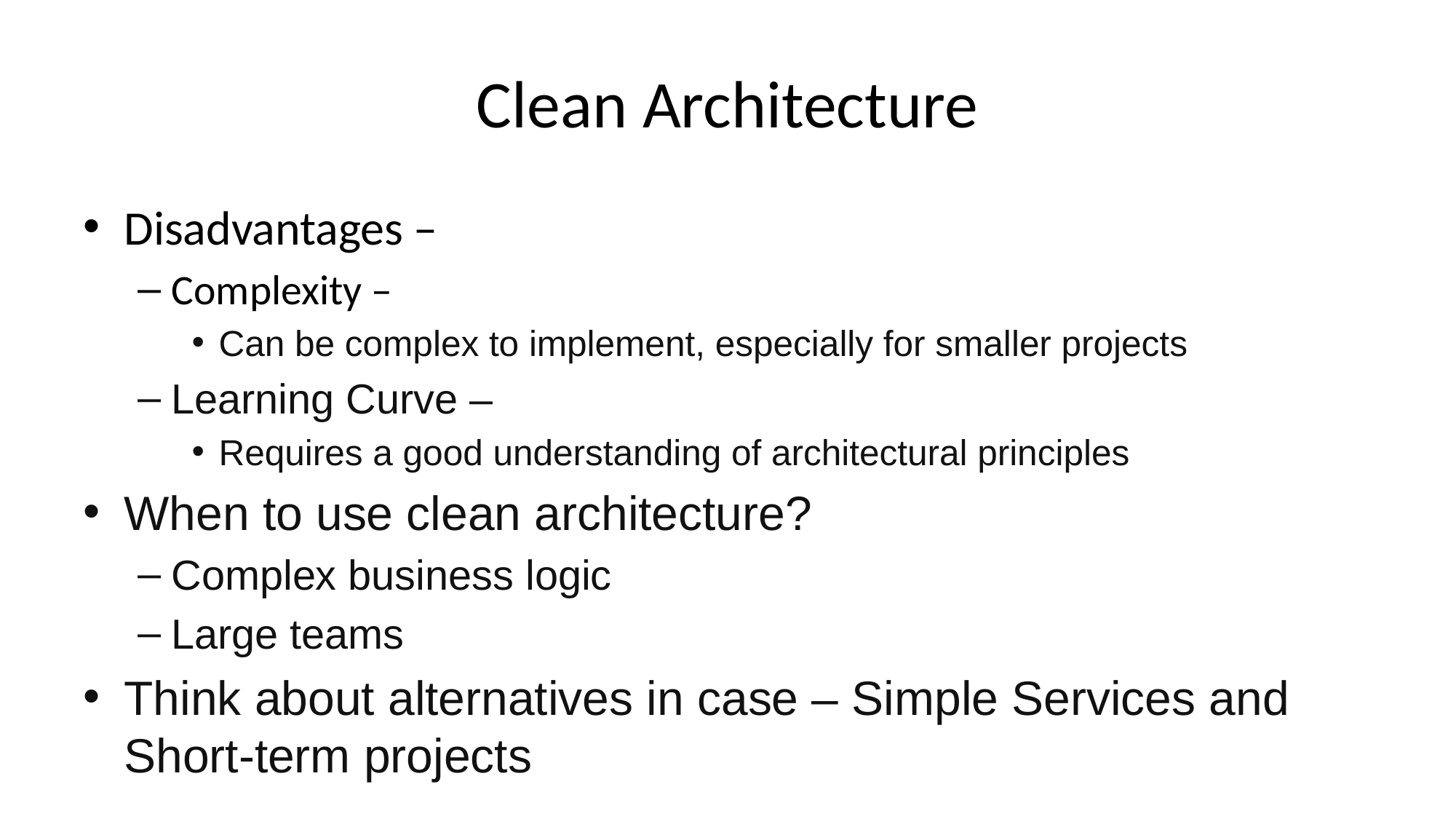

# Clean Architecture
Disadvantages –
Complexity –
Can be complex to implement, especially for smaller projects
Learning Curve –
Requires a good understanding of architectural principles
When to use clean architecture?
Complex business logic
Large teams
Think about alternatives in case – Simple Services and Short-term projects